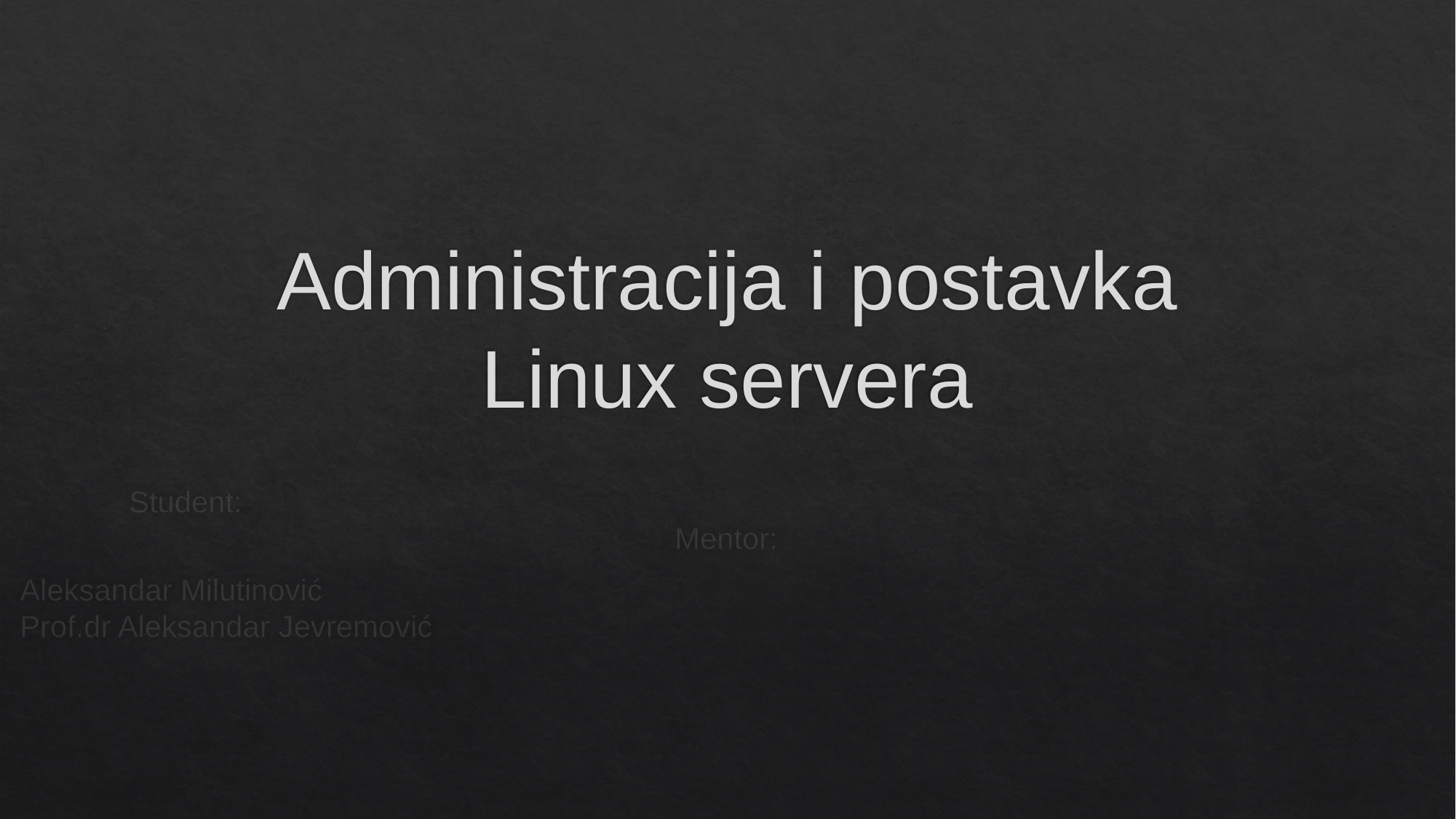

# Administracija i postavka Linux servera
	Student: 				         													Mentor:
Aleksandar Milutinović                  	         								Prof.dr Aleksandar Jevremović